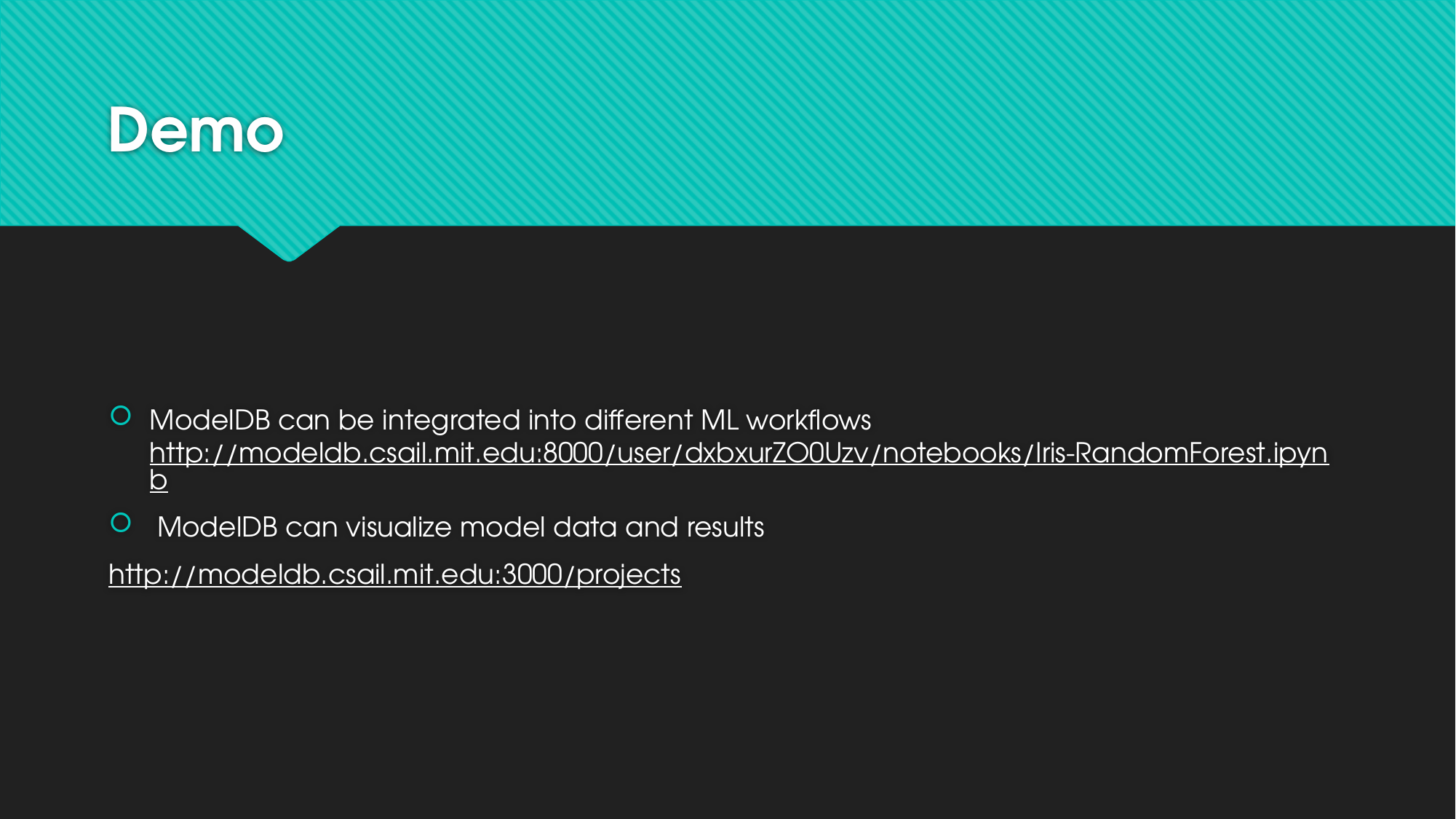

# Demo
ModelDB can be integrated into different ML workflows http://modeldb.csail.mit.edu:8000/user/dxbxurZO0Uzv/notebooks/Iris-RandomForest.ipynb
 ModelDB can visualize model data and results
	http://modeldb.csail.mit.edu:3000/projects